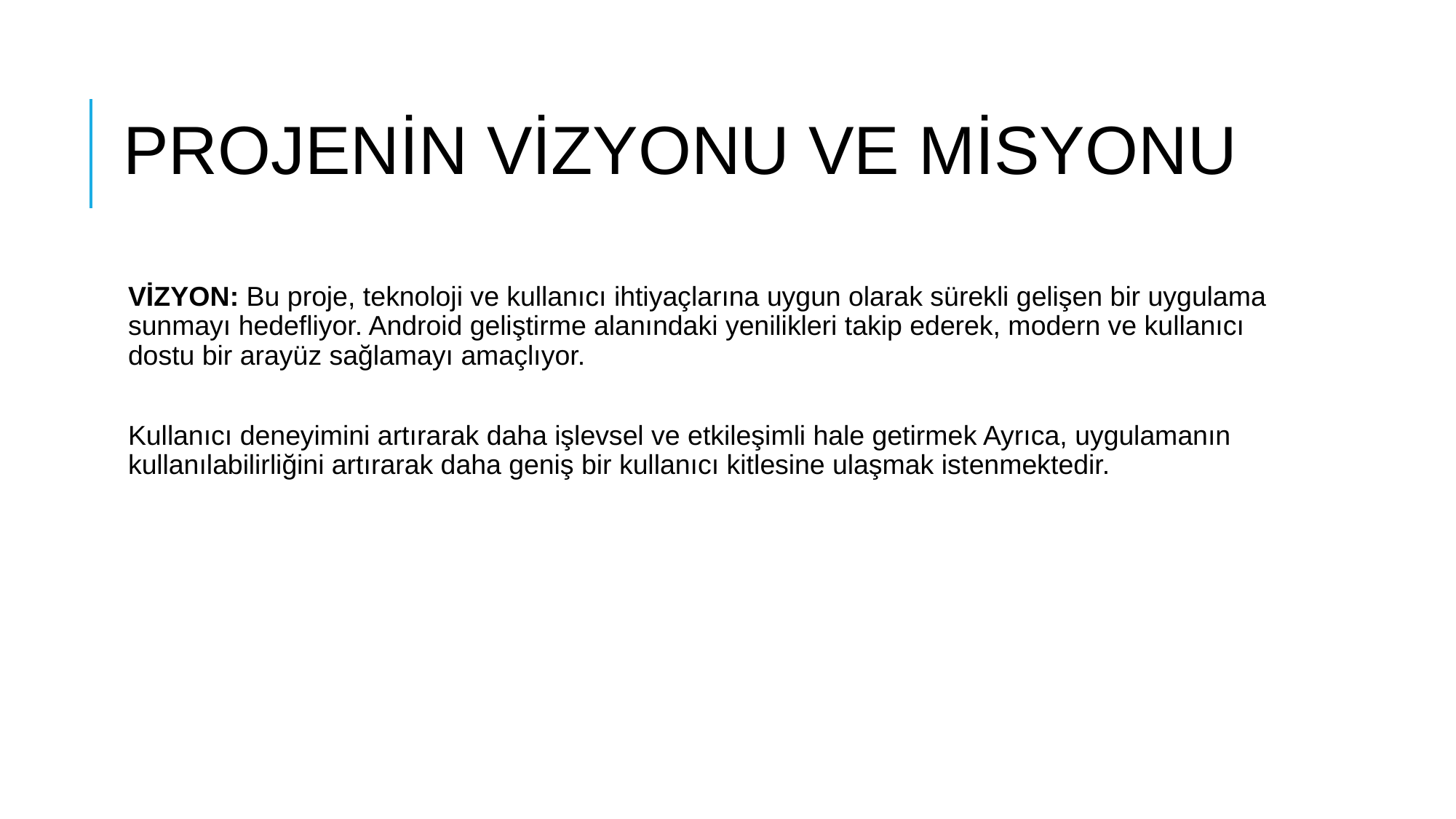

PROJENİN VİZYONU VE MİSYONU
VİZYON: Bu proje, teknoloji ve kullanıcı ihtiyaçlarına uygun olarak sürekli gelişen bir uygulama sunmayı hedefliyor. Android geliştirme alanındaki yenilikleri takip ederek, modern ve kullanıcı dostu bir arayüz sağlamayı amaçlıyor.
Kullanıcı deneyimini artırarak daha işlevsel ve etkileşimli hale getirmek Ayrıca, uygulamanın kullanılabilirliğini artırarak daha geniş bir kullanıcı kitlesine ulaşmak istenmektedir.